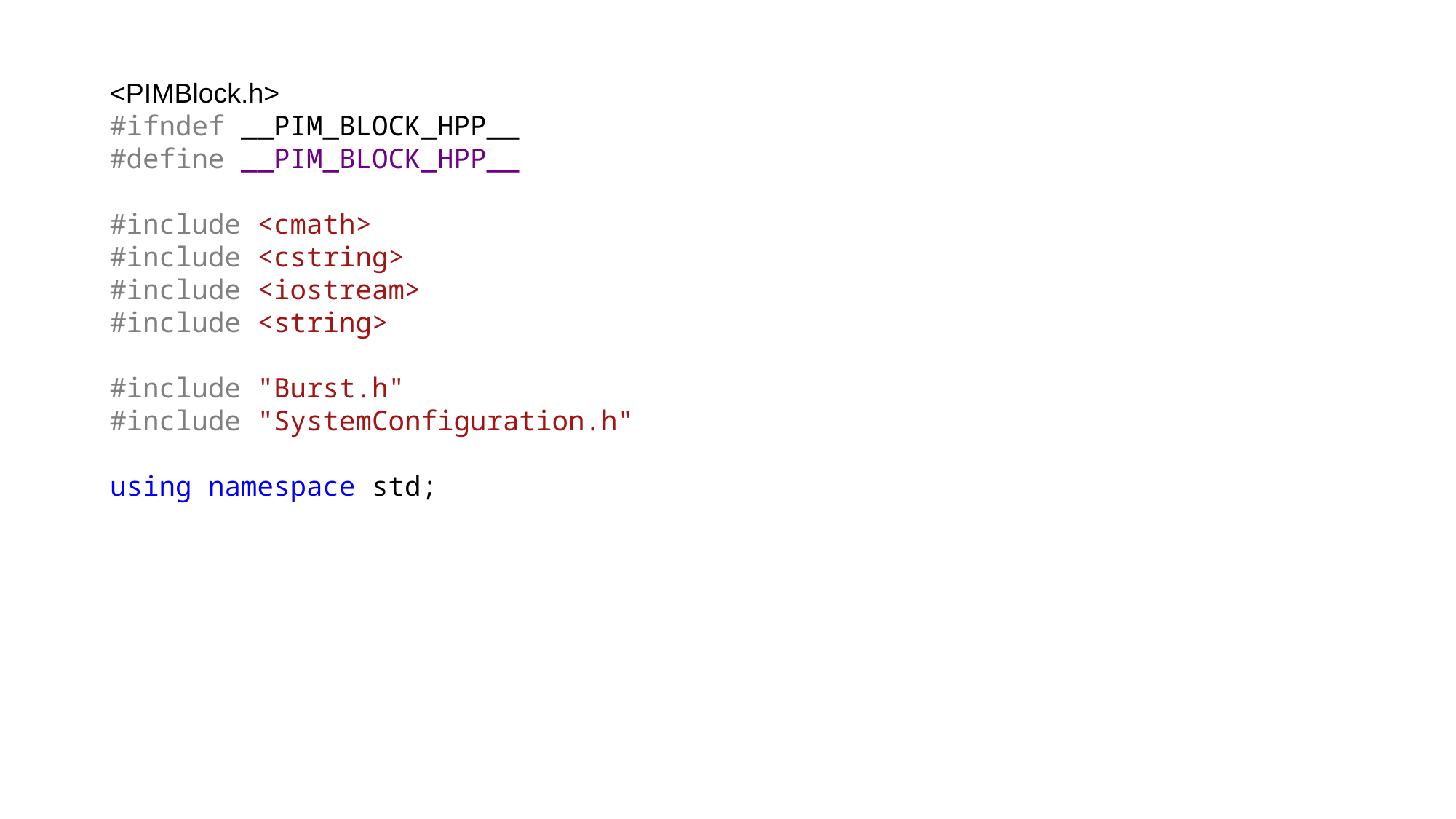

<PIMBlock.h>
#ifndef __PIM_BLOCK_HPP__
#define __PIM_BLOCK_HPP__

#include <cmath>
#include <cstring>
#include <iostream>
#include <string>

#include "Burst.h"
#include "SystemConfiguration.h"

using namespace std;